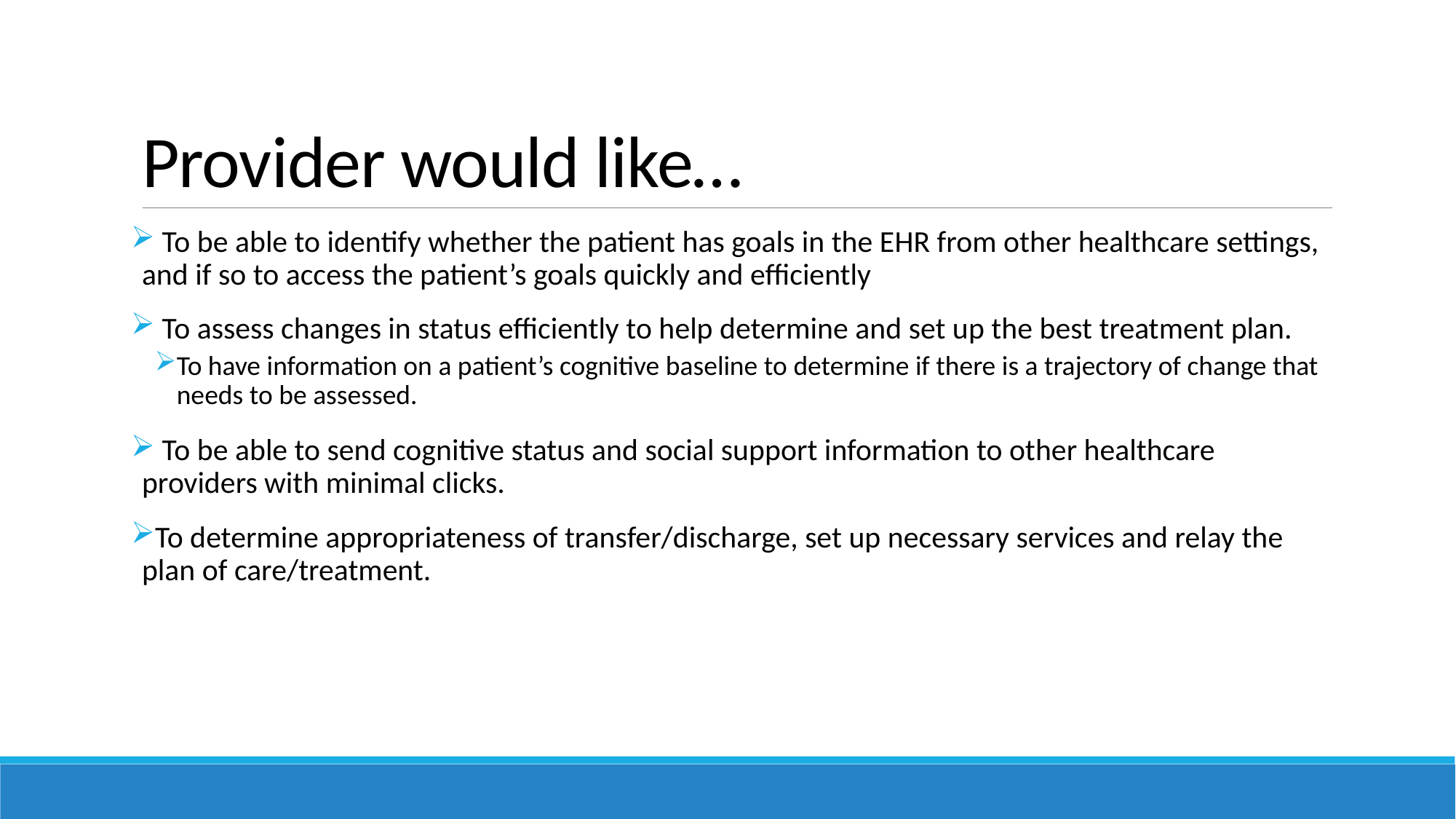

# Provider would like…
 To be able to identify whether the patient has goals in the EHR from other healthcare settings, and if so to access the patient’s goals quickly and efficiently
 To assess changes in status efficiently to help determine and set up the best treatment plan.
To have information on a patient’s cognitive baseline to determine if there is a trajectory of change that needs to be assessed.
 To be able to send cognitive status and social support information to other healthcare providers with minimal clicks.
To determine appropriateness of transfer/discharge, set up necessary services and relay the plan of care/treatment.